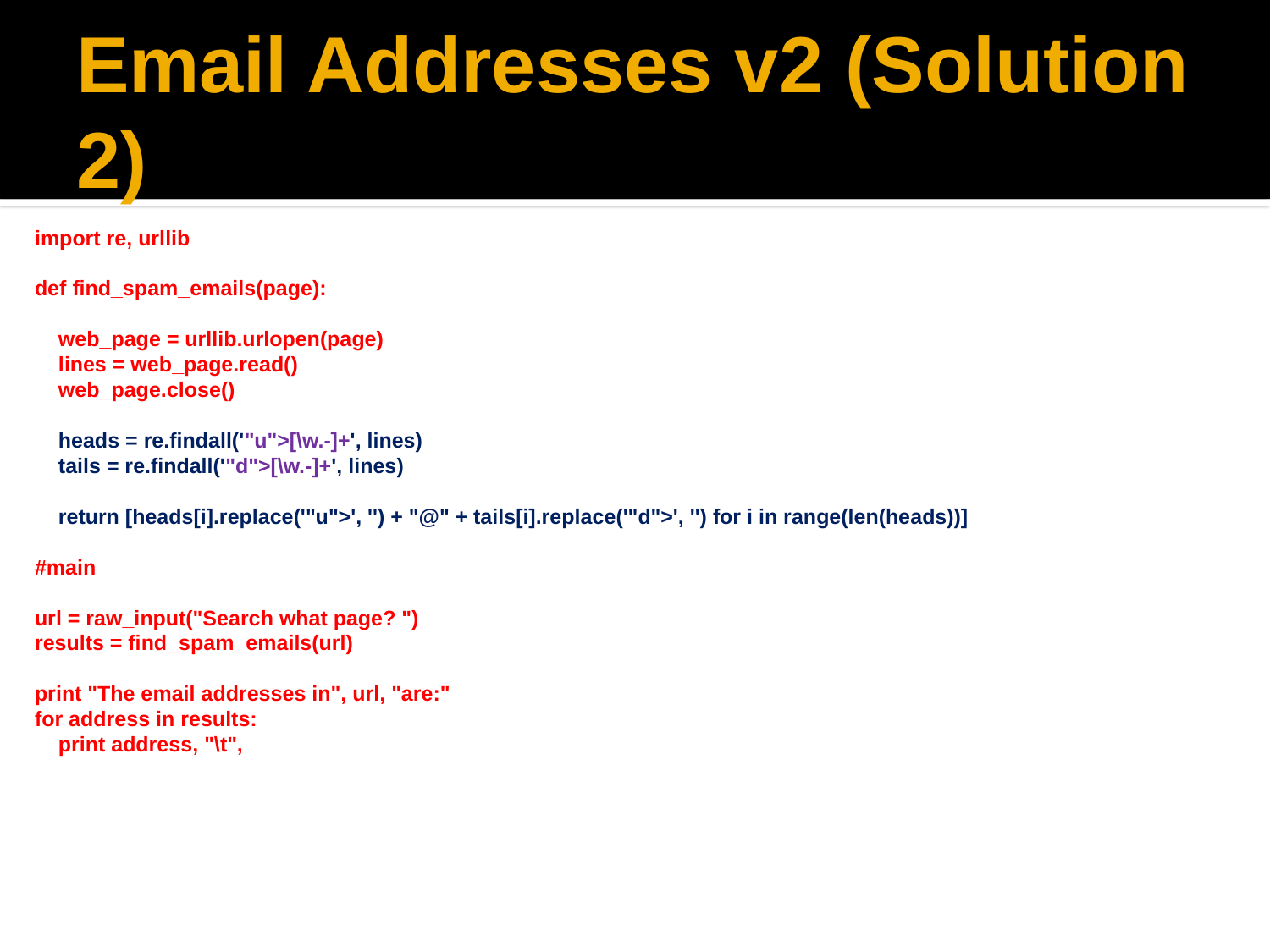

# Email Addresses v2 (Solution 2)
import re, urllib

def find_spam_emails(page):

    web_page = urllib.urlopen(page)
    lines = web_page.read()
    web_page.close()

    heads = re.findall('"u">[\w.-]+', lines)
    tails = re.findall('"d">[\w.-]+', lines)

    return [heads[i].replace('"u">', '') + "@" + tails[i].replace('"d">', '') for i in range(len(heads))]

#main

url = raw_input("Search what page? ")
results = find_spam_emails(url)

print "The email addresses in", url, "are:"
for address in results:
    print address, "\t",